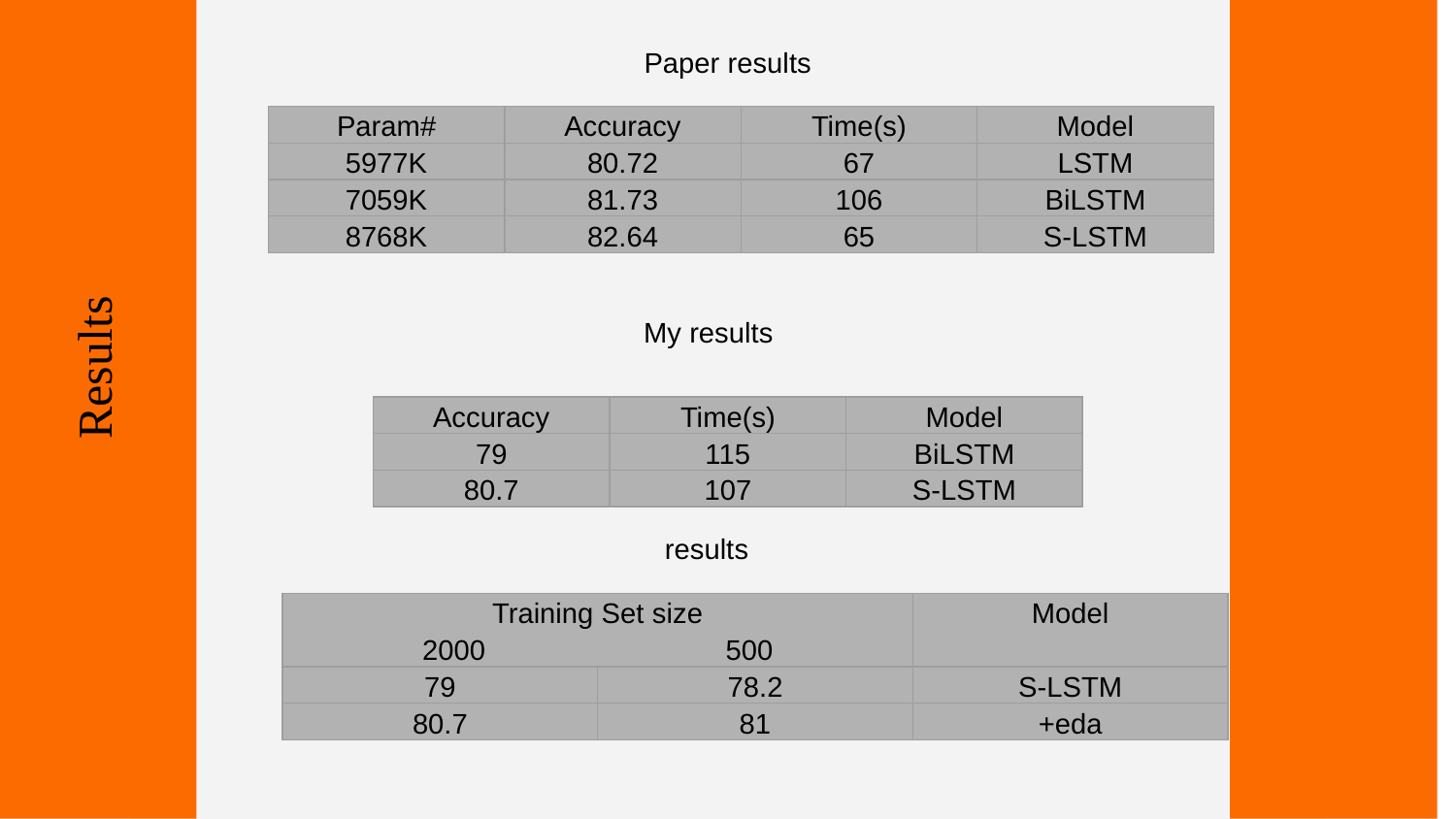

Paper results
| #Param | Accuracy | Time(s) | Model |
| --- | --- | --- | --- |
| 5977K | 80.72 | 67 | LSTM |
| 7059K | 81.73 | 106 | BiLSTM |
| 8768K | 82.64 | 65 | S-LSTM |
Results
My results
| Accuracy | Time(s) | Model |
| --- | --- | --- |
| 79 | 115 | BiLSTM |
| 80.7 | 107 | S-LSTM |
 results
| Training Set size 500 2000 |  | Model |
| --- | --- | --- |
| 79 | 78.2 | S-LSTM |
| 80.7 | 81 | +eda |